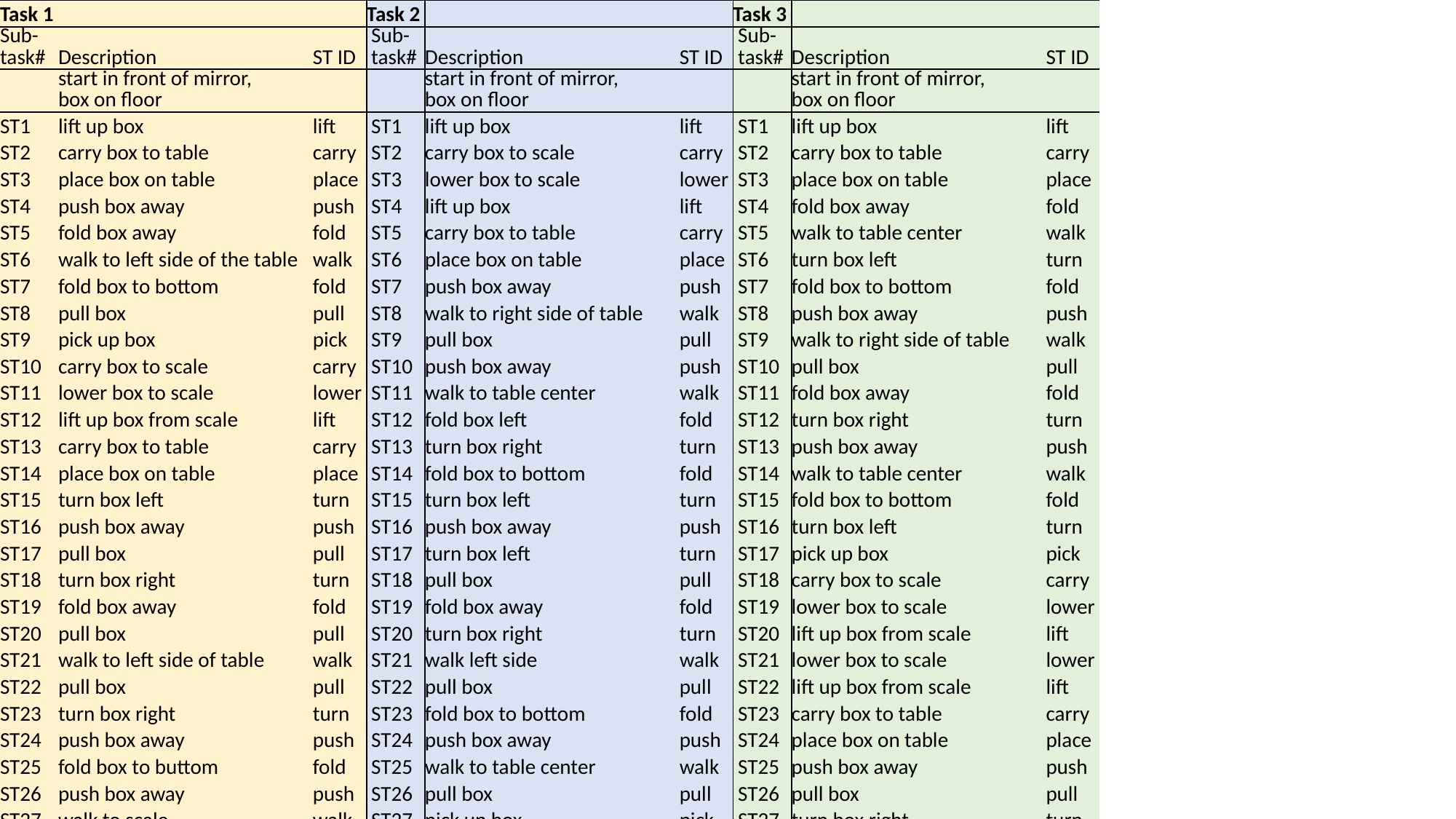

| Task 1 |  |  | Task 2 |  |  | Task 3 |  |  |
| --- | --- | --- | --- | --- | --- | --- | --- | --- |
| Sub- task# | Description | ST ID | Sub- task# | Description | ST ID | Sub- task# | Description | ST ID |
|  | start in front of mirror, box on floor |  |  | start in front of mirror, box on floor |  |  | start in front of mirror, box on floor |  |
| ST1 | lift up box | lift | ST1 | lift up box | lift | ST1 | lift up box | lift |
| ST2 | carry box to table | carry | ST2 | carry box to scale | carry | ST2 | carry box to table | carry |
| ST3 | place box on table | place | ST3 | lower box to scale | lower | ST3 | place box on table | place |
| ST4 | push box away | push | ST4 | lift up box | lift | ST4 | fold box away | fold |
| ST5 | fold box away | fold | ST5 | carry box to table | carry | ST5 | walk to table center | walk |
| ST6 | walk to left side of the table | walk | ST6 | place box on table | place | ST6 | turn box left | turn |
| ST7 | fold box to bottom | fold | ST7 | push box away | push | ST7 | fold box to bottom | fold |
| ST8 | pull box | pull | ST8 | walk to right side of table | walk | ST8 | push box away | push |
| ST9 | pick up box | pick | ST9 | pull box | pull | ST9 | walk to right side of table | walk |
| ST10 | carry box to scale | carry | ST10 | push box away | push | ST10 | pull box | pull |
| ST11 | lower box to scale | lower | ST11 | walk to table center | walk | ST11 | fold box away | fold |
| ST12 | lift up box from scale | lift | ST12 | fold box left | fold | ST12 | turn box right | turn |
| ST13 | carry box to table | carry | ST13 | turn box right | turn | ST13 | push box away | push |
| ST14 | place box on table | place | ST14 | fold box to bottom | fold | ST14 | walk to table center | walk |
| ST15 | turn box left | turn | ST15 | turn box left | turn | ST15 | fold box to bottom | fold |
| ST16 | push box away | push | ST16 | push box away | push | ST16 | turn box left | turn |
| ST17 | pull box | pull | ST17 | turn box left | turn | ST17 | pick up box | pick |
| ST18 | turn box right | turn | ST18 | pull box | pull | ST18 | carry box to scale | carry |
| ST19 | fold box away | fold | ST19 | fold box away | fold | ST19 | lower box to scale | lower |
| ST20 | pull box | pull | ST20 | turn box right | turn | ST20 | lift up box from scale | lift |
| ST21 | walk to left side of table | walk | ST21 | walk left side | walk | ST21 | lower box to scale | lower |
| ST22 | pull box | pull | ST22 | pull box | pull | ST22 | lift up box from scale | lift |
| ST23 | turn box right | turn | ST23 | fold box to bottom | fold | ST23 | carry box to table | carry |
| ST24 | push box away | push | ST24 | push box away | push | ST24 | place box on table | place |
| ST25 | fold box to buttom | fold | ST25 | walk to table center | walk | ST25 | push box away | push |
| ST26 | push box away | push | ST26 | pull box | pull | ST26 | pull box | pull |
| ST27 | walk to scale | walk | ST27 | pick up box | pick | ST27 | turn box right | turn |
| ST28 | walk to box on table | walk | ST28 | place box on table | place | ST28 | walk to right side of table | walk |
| ST29 | turn box left | turn | ST29 | pick up box | pick | ST29 | pull box | pull |
| ST30 | pick up box | pick | ST30 | carry box to scale | carry | ST30 | push box away | push |
| ST31 | carry box to (invisible) mirror | carry | ST31 | lower box to scale | lower | ST31 | pull box | pull |
| ST32 | put box on floor | lower | ST32 | lift up box | lift | ST32 | pick up box | pick |
| ST33 | lift box up | lift | ST33 | carry box to (invisible) mirror | carry | ST33 | carry box to (invisible) mirror | carry |
| ST34 | put box to ground | lower | ST34 | lower box to ground | lower | ST34 | lower box to ground | lower |